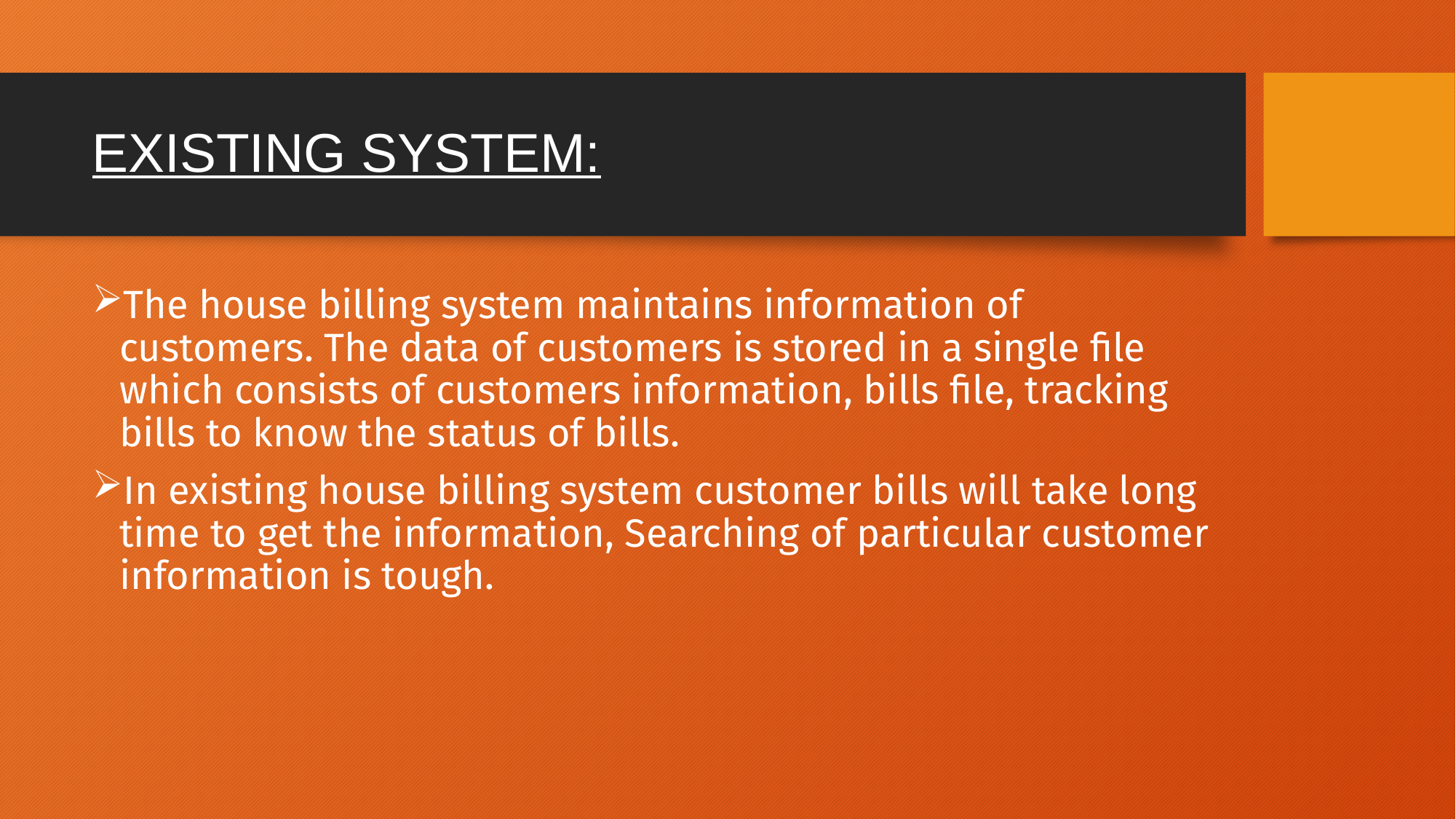

# EXISTING SYSTEM:
The house billing system maintains information of customers. The data of customers is stored in a single file which consists of customers information, bills file, tracking bills to know the status of bills.
In existing house billing system customer bills will take long time to get the information, Searching of particular customer information is tough.